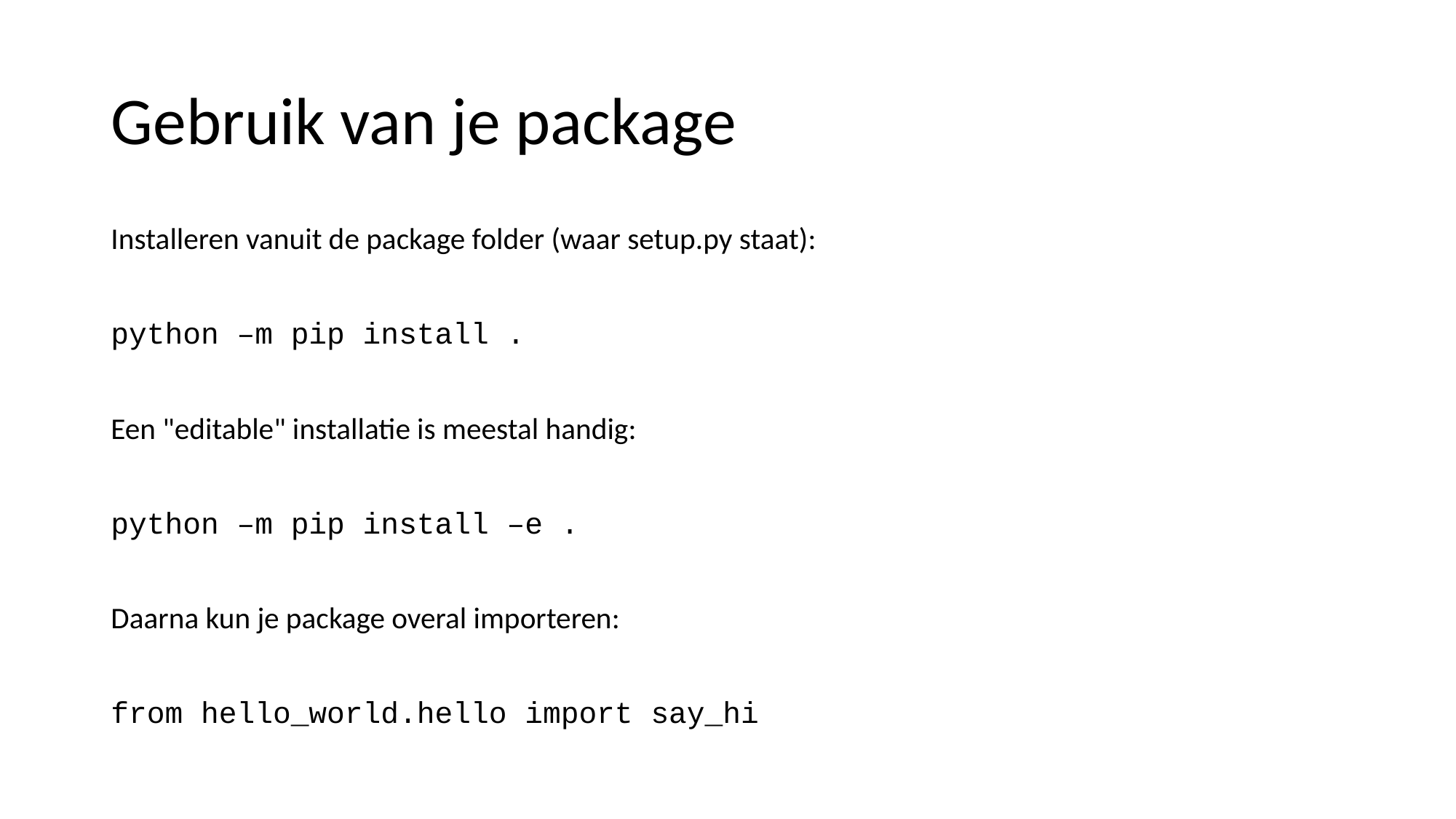

# Gebruik van je package
Installeren vanuit de package folder (waar setup.py staat):

python –m pip install .

Een "editable" installatie is meestal handig:

python –m pip install –e .

Daarna kun je package overal importeren:

from hello_world.hello import say_hi